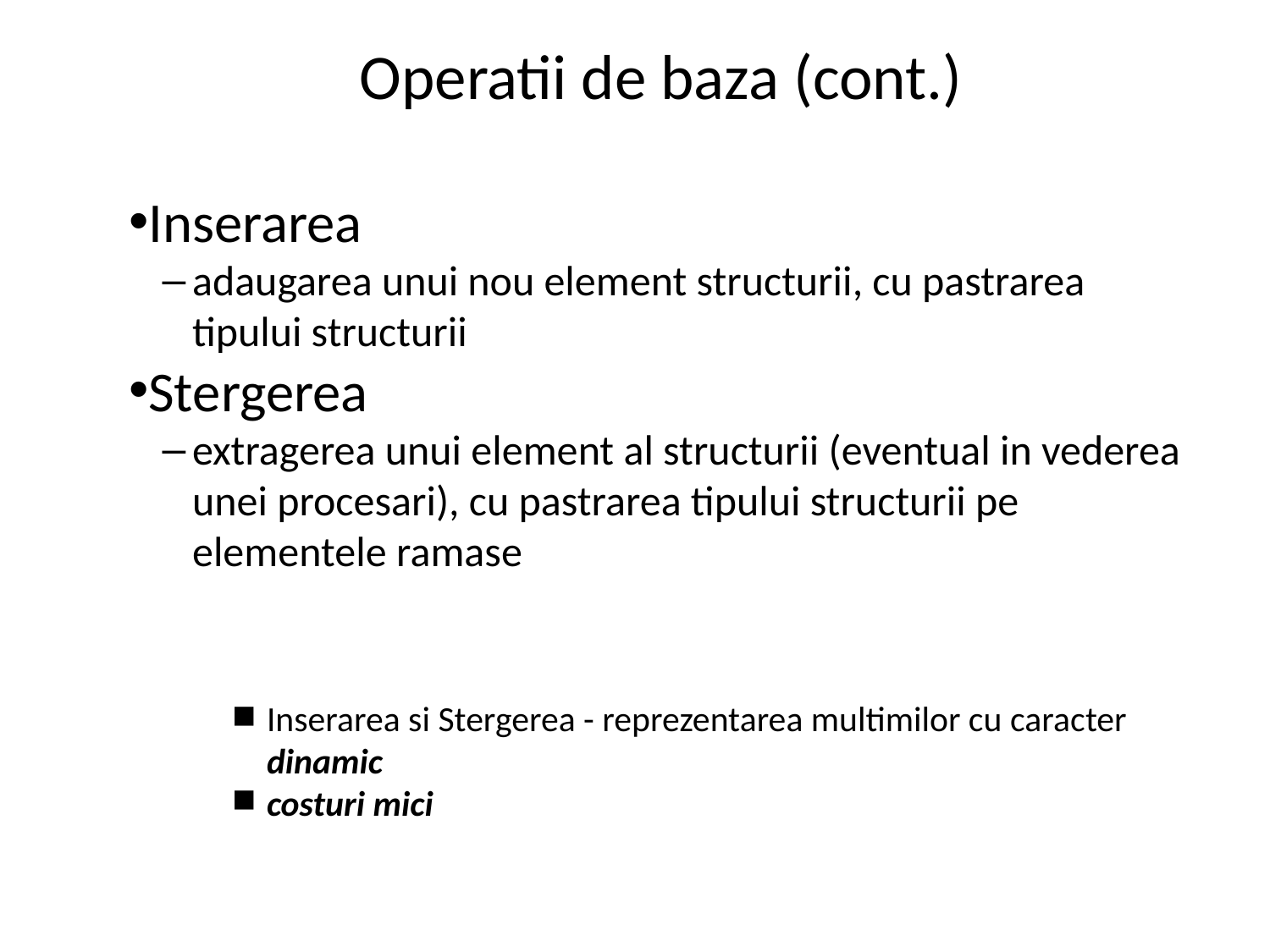

Operatii de baza (cont.)
Inserarea
adaugarea unui nou element structurii, cu pastrarea tipului structurii
Stergerea
extragerea unui element al structurii (eventual in vederea unei procesari), cu pastrarea tipului structurii pe elementele ramase
Inserarea si Stergerea - reprezentarea multimilor cu caracter dinamic
costuri mici